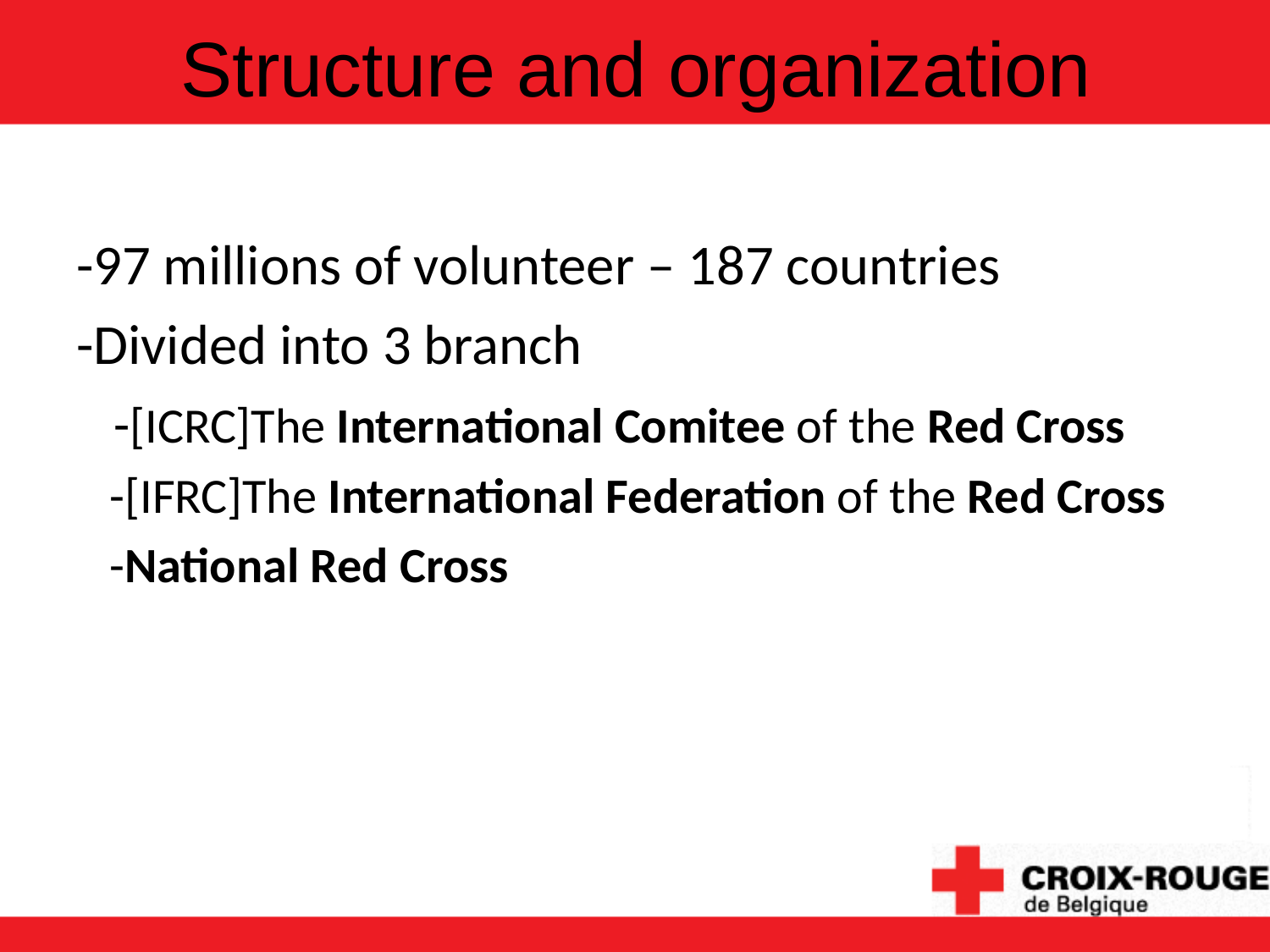

# Structure and organization
-97 millions of volunteer – 187 countries
-Divided into 3 branch
   -[ICRC]The International Comitee of the Red Cross
   -[IFRC]The International Federation of the Red Cross
   -National Red Cross